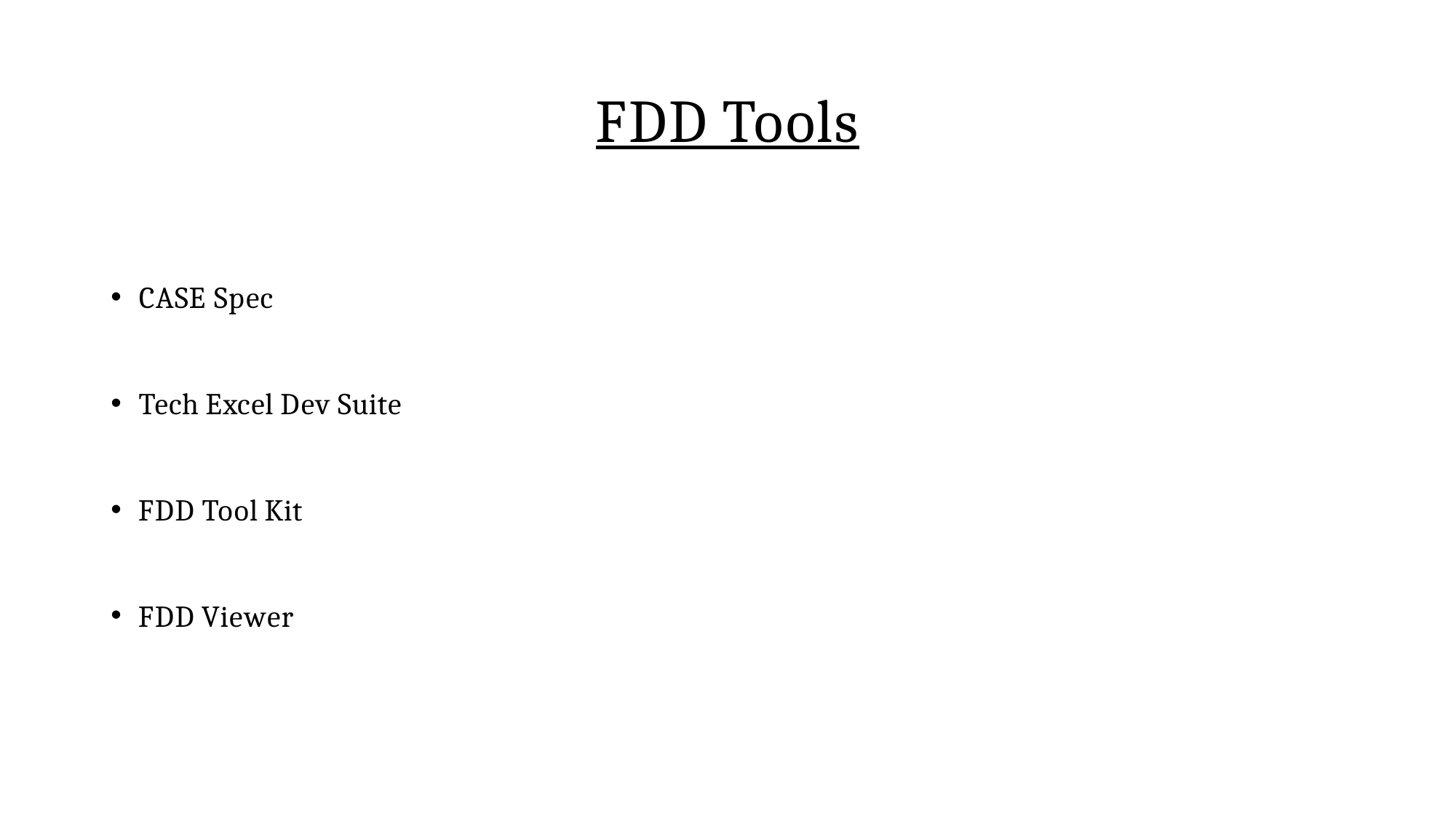

# FDD Tools
CASE Spec
Tech Excel Dev Suite
FDD Tool Kit
FDD Viewer